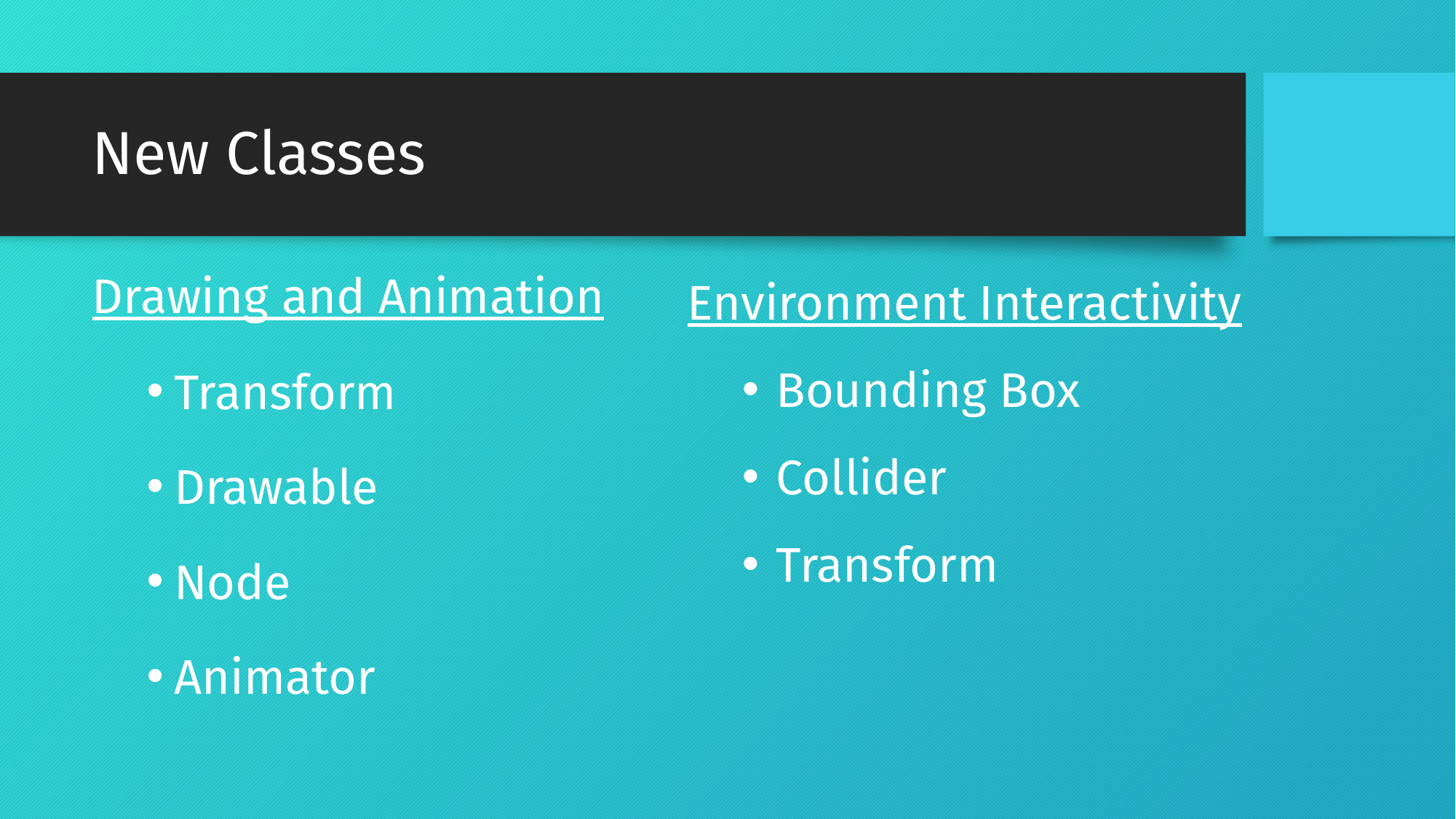

# New Classes
Drawing and Animation
Transform
Drawable
Node
Animator

Environment Interactivity
Bounding Box
Collider
Transform